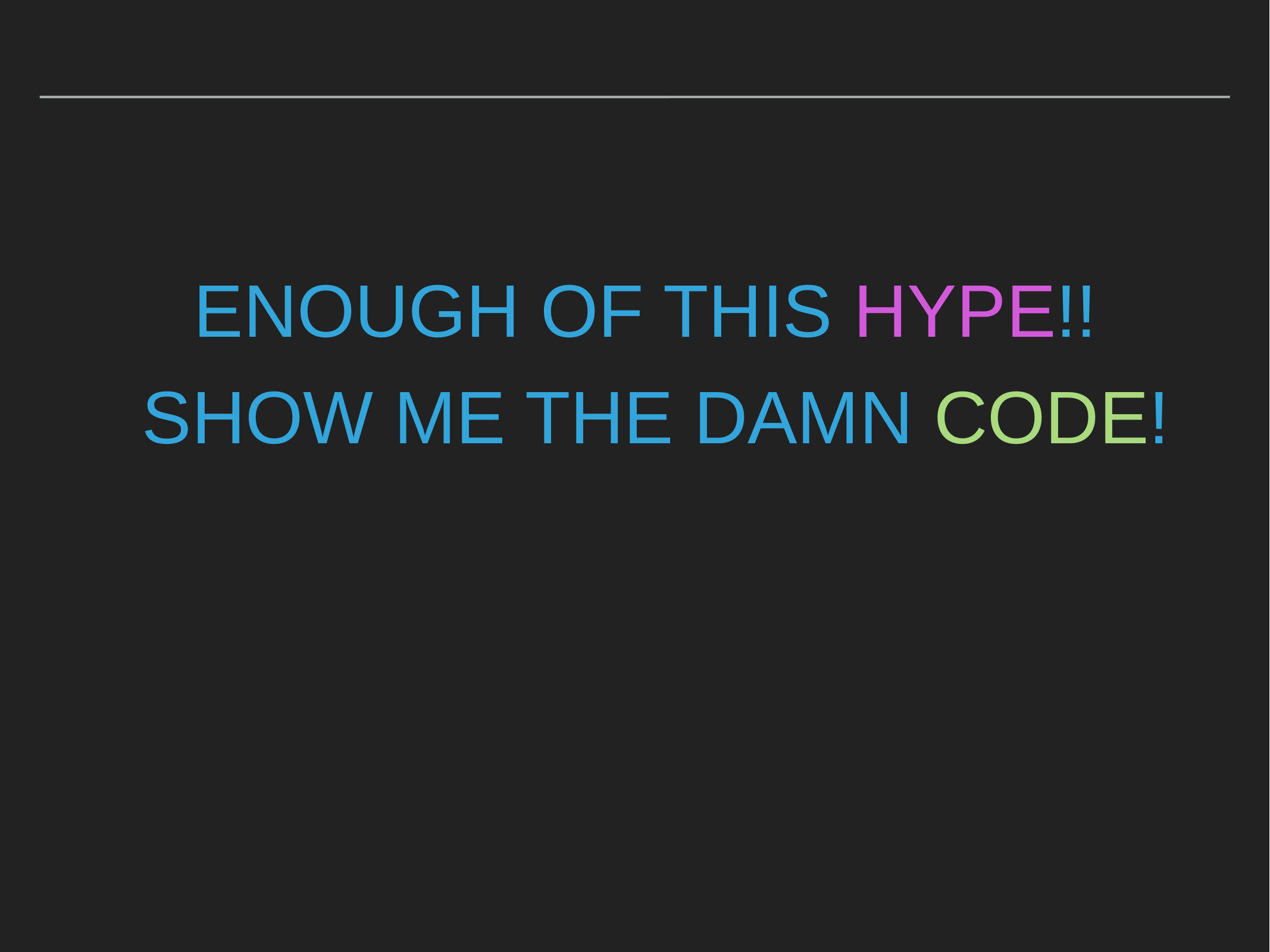

# Enough of this hype!!
show me the damn code!